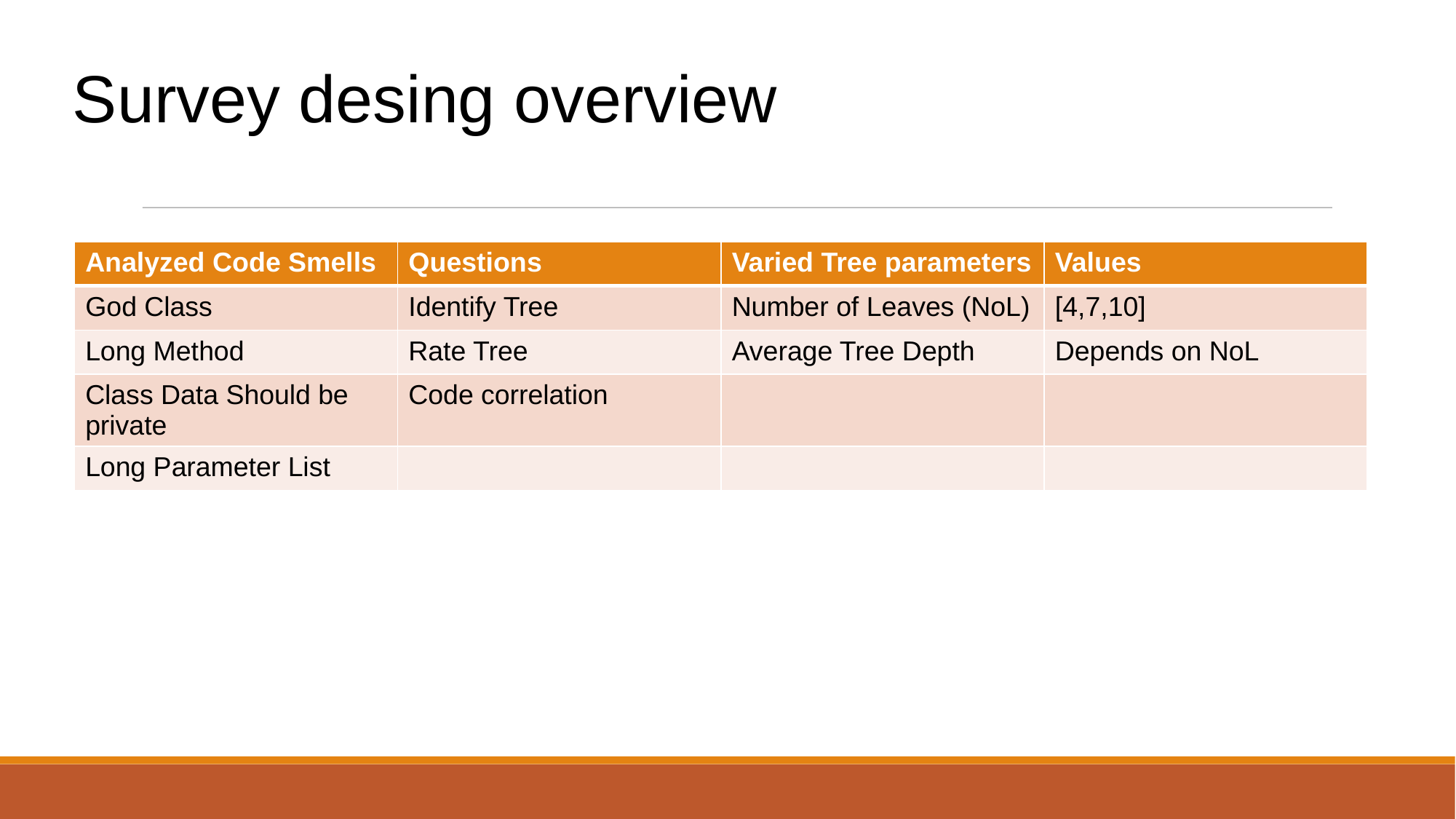

# Survey desing overview

| Analyzed Code Smells | Questions | Varied Tree parameters | Values |
| --- | --- | --- | --- |
| God Class | Identify Tree | Number of Leaves (NoL) | [4,7,10] |
| Long Method | Rate Tree | Average Tree Depth | Depends on NoL |
| Class Data Should be private | Code correlation |  |  |
| Long Parameter List |  |  |  |